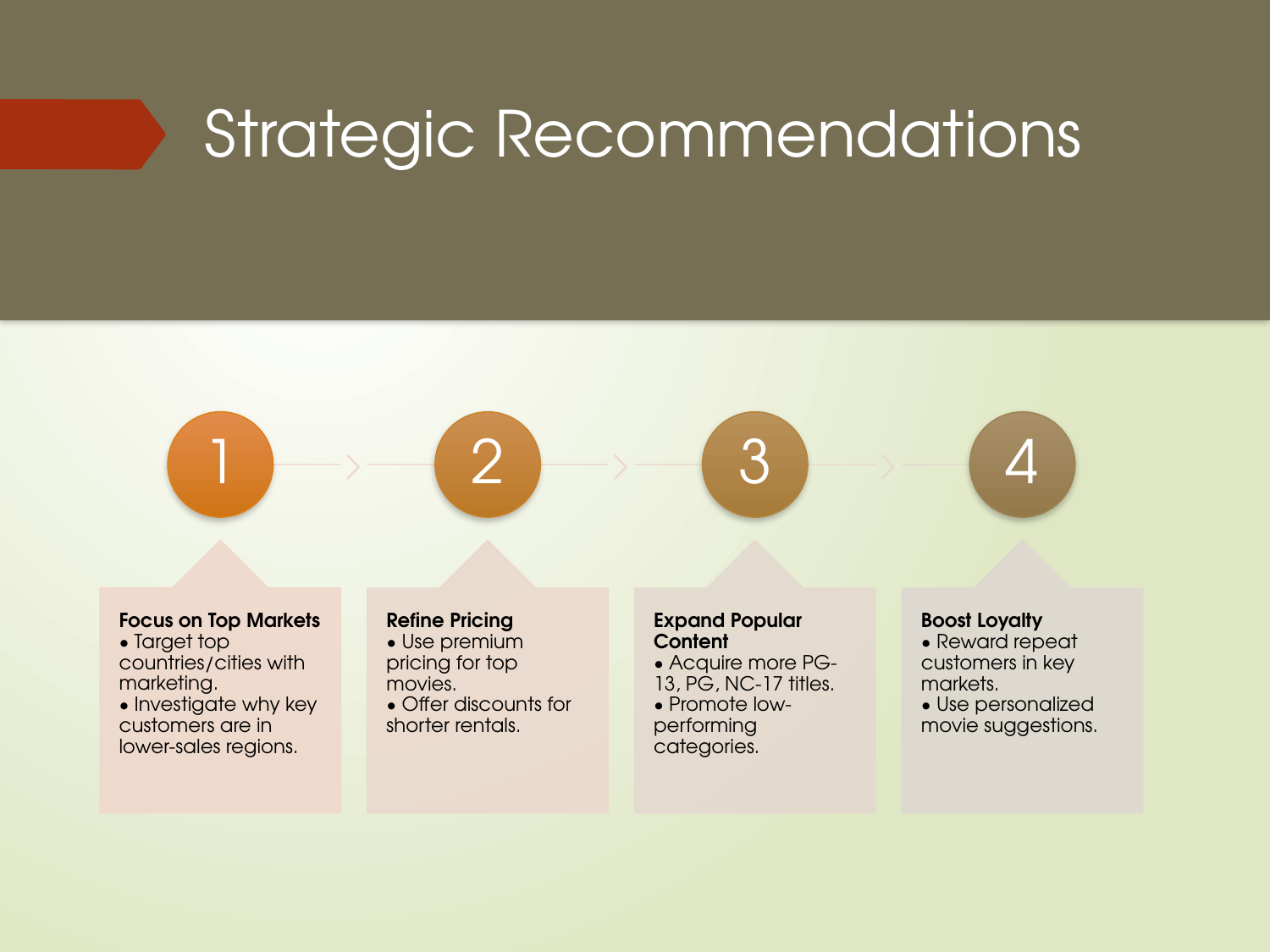

# Strategic Recommendations

1
Focus on Top Markets
• Target top countries/cities with marketing.
• Investigate why key customers are in lower-sales regions.
2
Refine Pricing
• Use premium pricing for top movies.
• Offer discounts for shorter rentals.
3
Expand Popular Content
• Acquire more PG-13, PG, NC-17 titles.
• Promote low-performing categories.
4
Boost Loyalty
• Reward repeat customers in key markets.
• Use personalized movie suggestions.